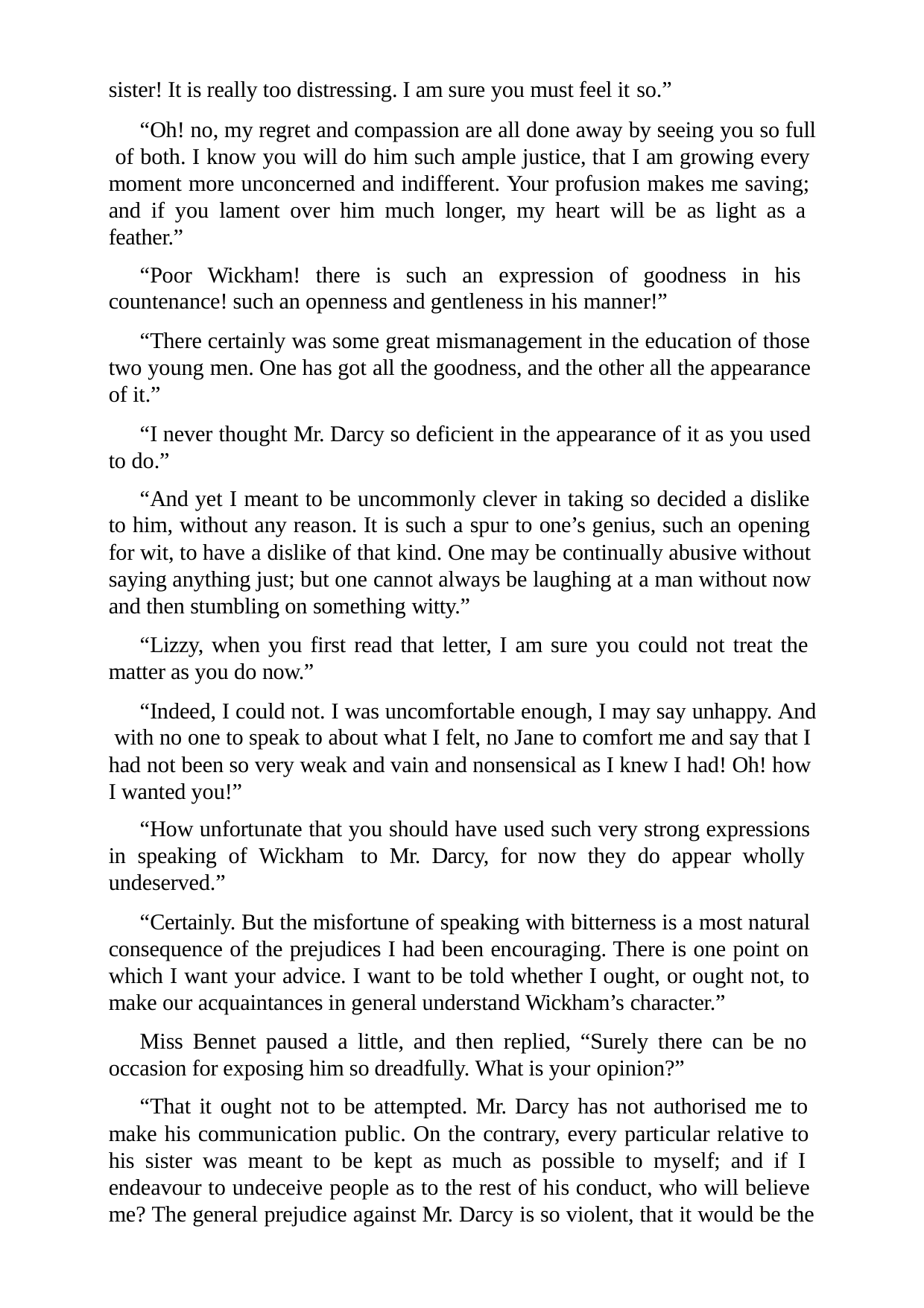

sister! It is really too distressing. I am sure you must feel it so.”
“Oh! no, my regret and compassion are all done away by seeing you so full  of both. I know you will do him such ample justice, that I am growing every  moment more unconcerned and indifferent. Your profusion makes me saving;  and if you lament over him much longer, my heart will be as light as a  feather.”
“Poor Wickham! there is such an expression of goodness in his  countenance! such an openness and gentleness in his manner!”
“There certainly was some great mismanagement in the education of those  two young men. One has got all the goodness, and the other all the appearance  of it.”
“I never thought Mr. Darcy so deficient in the appearance of it as you used  to do.”
“And yet I meant to be uncommonly clever in taking so decided a dislike  to him, without any reason. It is such a spur to one’s genius, such an opening  for wit, to have a dislike of that kind. One may be continually abusive without  saying anything just; but one cannot always be laughing at a man without now  and then stumbling on something witty.”
“Lizzy, when you first read that letter, I am sure you could not treat the  matter as you do now.”
“Indeed, I could not. I was uncomfortable enough, I may say unhappy. And  with no one to speak to about what I felt, no Jane to comfort me and say that I  had not been so very weak and vain and nonsensical as I knew I had! Oh! how  I wanted you!”
“How unfortunate that you should have used such very strong expressions  in speaking of Wickham to Mr. Darcy, for now they do appear wholly  undeserved.”
“Certainly. But the misfortune of speaking with bitterness is a most natural  consequence of the prejudices I had been encouraging. There is one point on  which I want your advice. I want to be told whether I ought, or ought not, to  make our acquaintances in general understand Wickham’s character.”
Miss Bennet paused a little, and then replied, “Surely there can be no  occasion for exposing him so dreadfully. What is your opinion?”
“That it ought not to be attempted. Mr. Darcy has not authorised me to  make his communication public. On the contrary, every particular relative to  his sister was meant to be kept as much as possible to myself; and if I  endeavour to undeceive people as to the rest of his conduct, who will believe  me? The general prejudice against Mr. Darcy is so violent, that it would be the